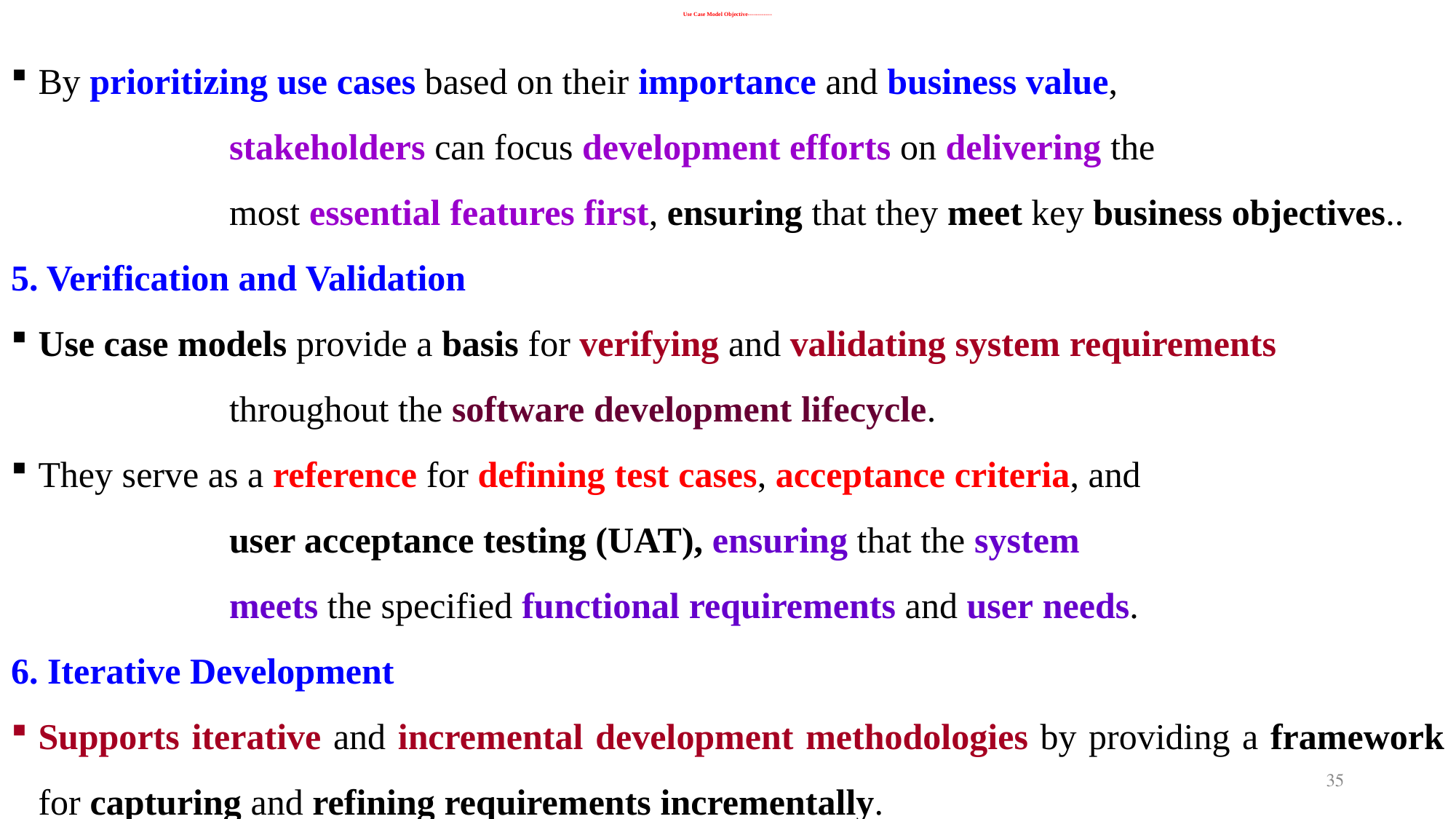

# Use Case Model Objective------------
By prioritizing use cases based on their importance and business value,
		stakeholders can focus development efforts on delivering the
		most essential features first, ensuring that they meet key business objectives..
5. Verification and Validation
Use case models provide a basis for verifying and validating system requirements
		throughout the software development lifecycle.
They serve as a reference for defining test cases, acceptance criteria, and
		user acceptance testing (UAT), ensuring that the system
		meets the specified functional requirements and user needs.
6. Iterative Development
Supports iterative and incremental development methodologies by providing a framework for capturing and refining requirements incrementally.
35